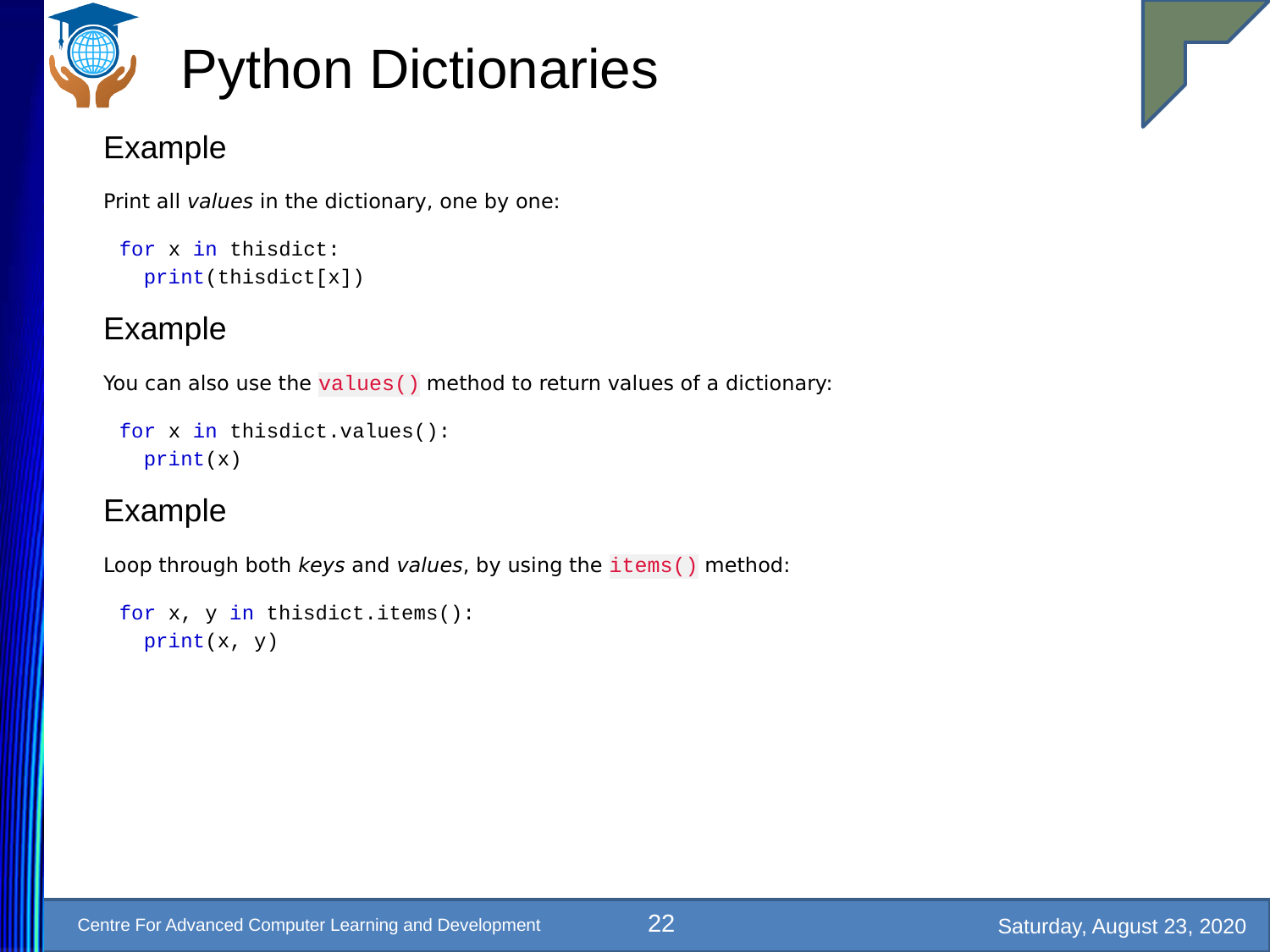

# Python Dictionaries
Example
Print all values in the dictionary, one by one:
for x in thisdict:
  print(thisdict[x])
Example
You can also use the values() method to return values of a dictionary:
for x in thisdict.values():
  print(x)
Example
Loop through both keys and values, by using the items() method:
for x, y in thisdict.items():
  print(x, y)

22
Saturday, August 23, 2020